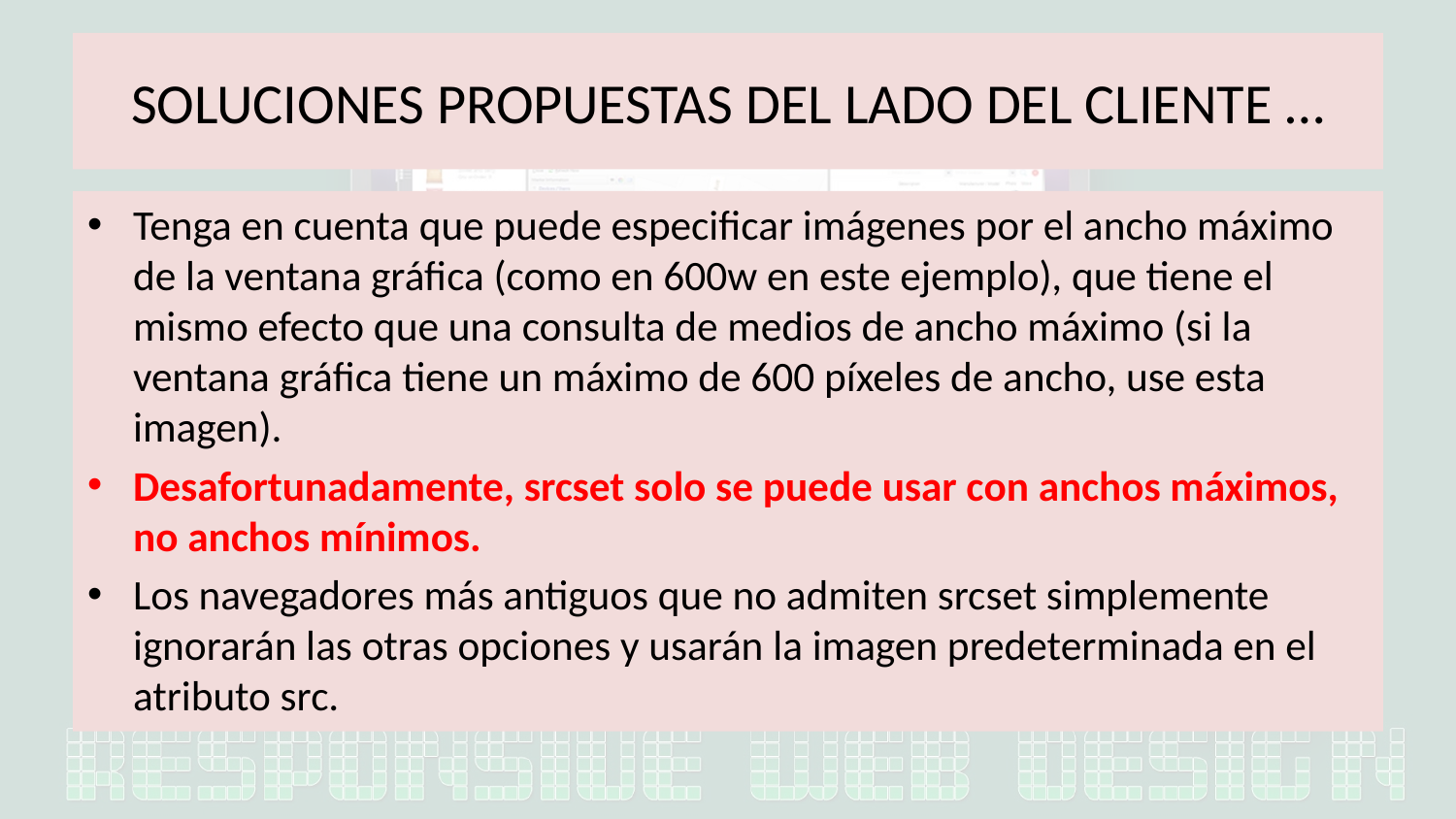

# SOLUCIONES PROPUESTAS DEL LADO DEL CLIENTE …
Tenga en cuenta que puede especificar imágenes por el ancho máximo de la ventana gráfica (como en 600w en este ejemplo), que tiene el mismo efecto que una consulta de medios de ancho máximo (si la ventana gráfica tiene un máximo de 600 píxeles de ancho, use esta imagen).
Desafortunadamente, srcset solo se puede usar con anchos máximos, no anchos mínimos.
Los navegadores más antiguos que no admiten srcset simplemente ignorarán las otras opciones y usarán la imagen predeterminada en el atributo src.